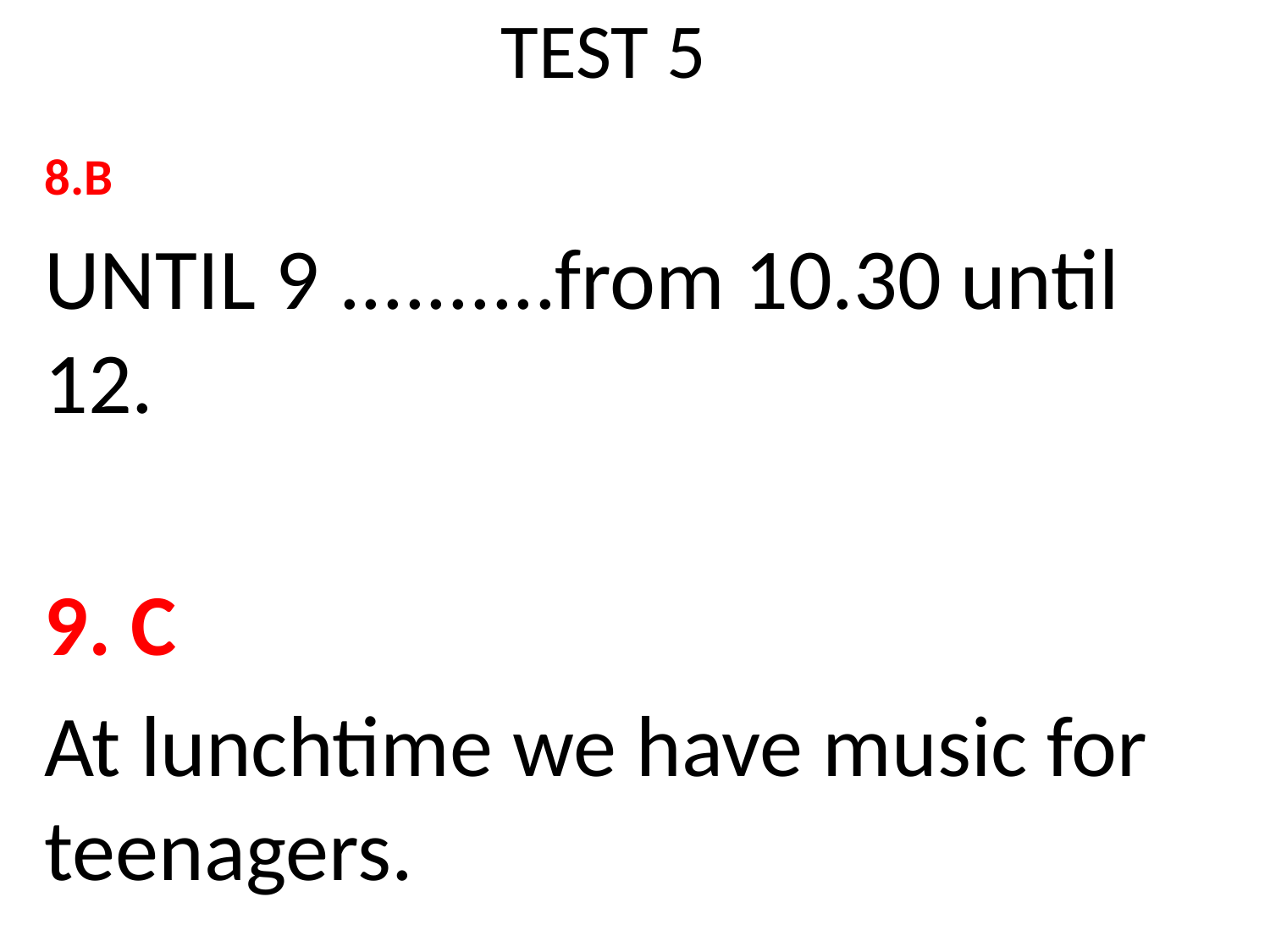

# TEST 5
8.B
UNTIL 9 ..........from 10.30 until 12.

9. C
At lunchtime we have music for teenagers.